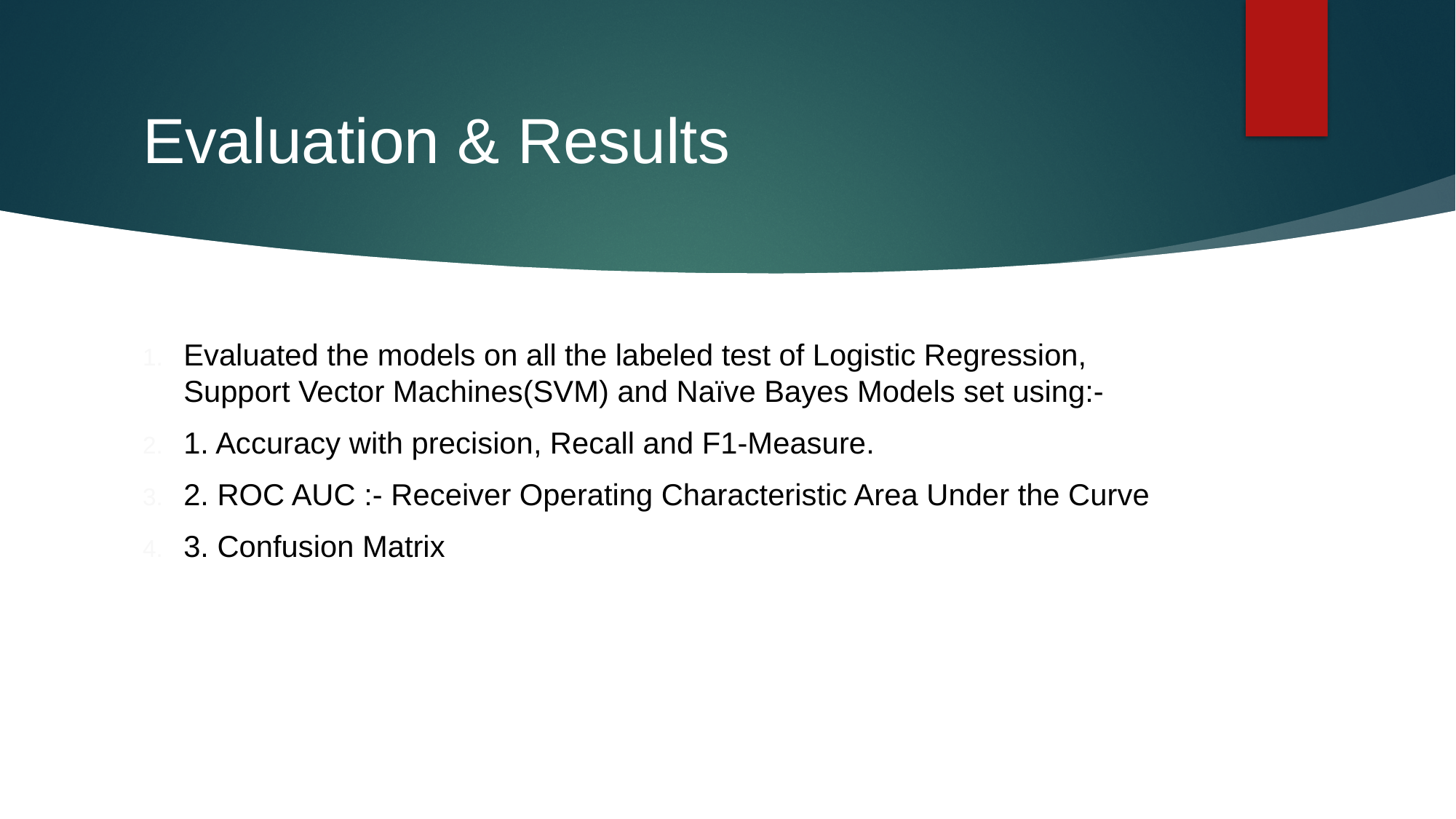

# Evaluation & Results

Evaluated the models on all the labeled test of Logistic Regression, Support Vector Machines(SVM) and Naïve Bayes Models set using:-
1. Accuracy with precision, Recall and F1-Measure.
2. ROC AUC :- Receiver Operating Characteristic Area Under the Curve
3. Confusion Matrix